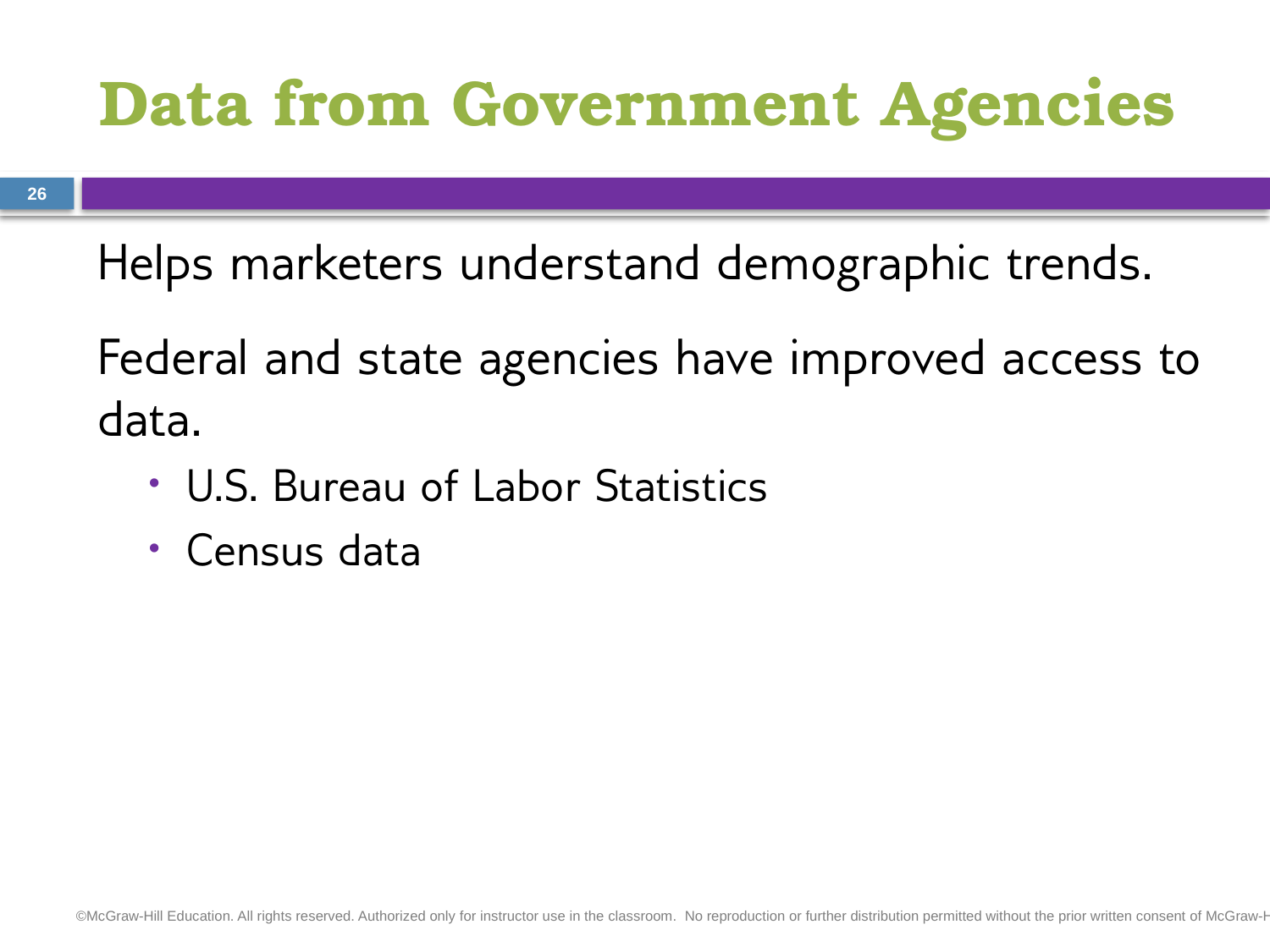

# Data from Government Agencies
26
Helps marketers understand demographic trends.
Federal and state agencies have improved access to data.
U.S. Bureau of Labor Statistics
Census data
©McGraw-Hill Education. All rights reserved. Authorized only for instructor use in the classroom.  No reproduction or further distribution permitted without the prior written consent of McGraw-Hill Education.